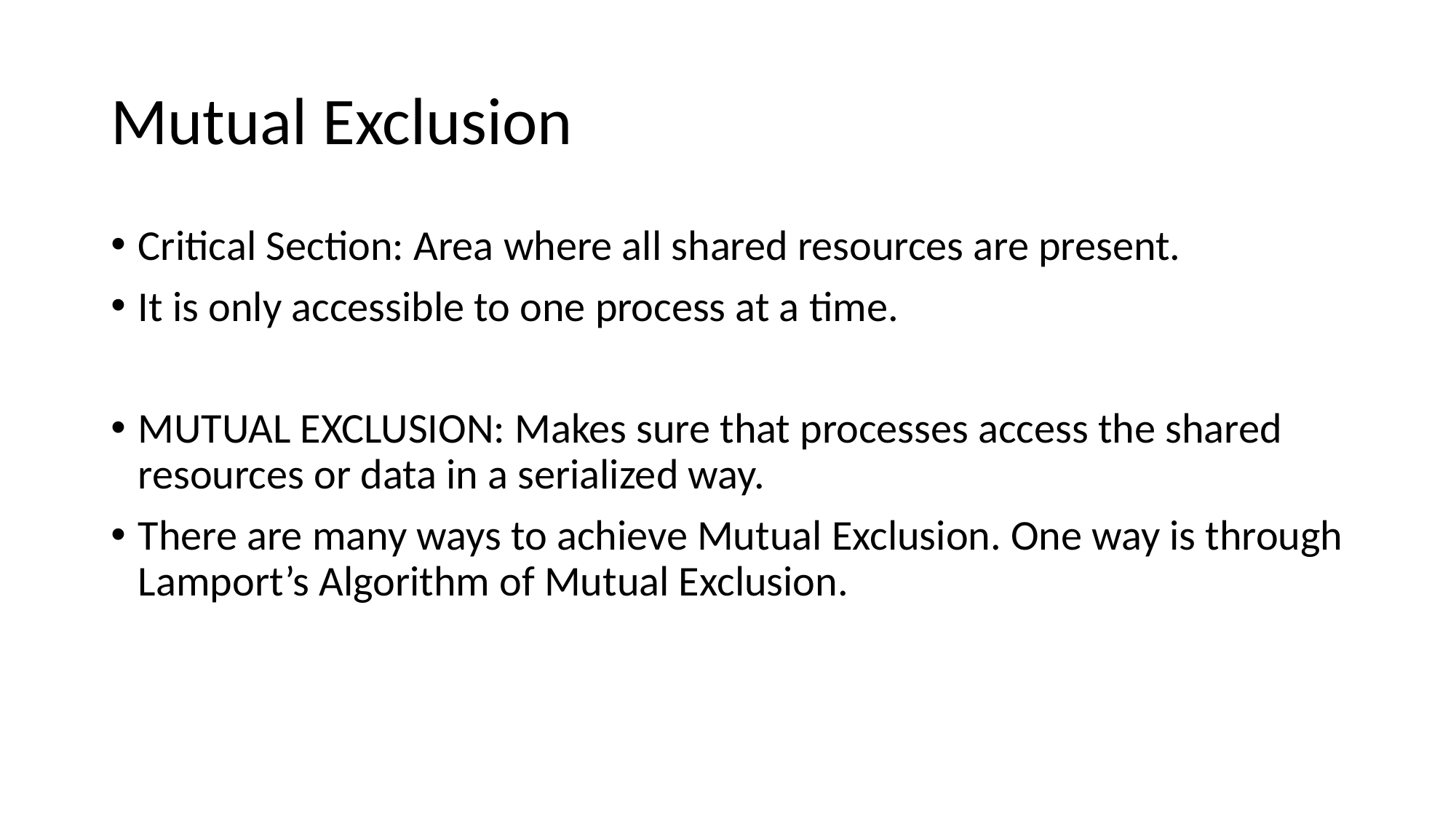

# Mutual Exclusion
Critical Section: Area where all shared resources are present.
It is only accessible to one process at a time.

MUTUAL EXCLUSION: Makes sure that processes access the shared resources or data in a serialized way.
There are many ways to achieve Mutual Exclusion. One way is through Lamport’s Algorithm of Mutual Exclusion.